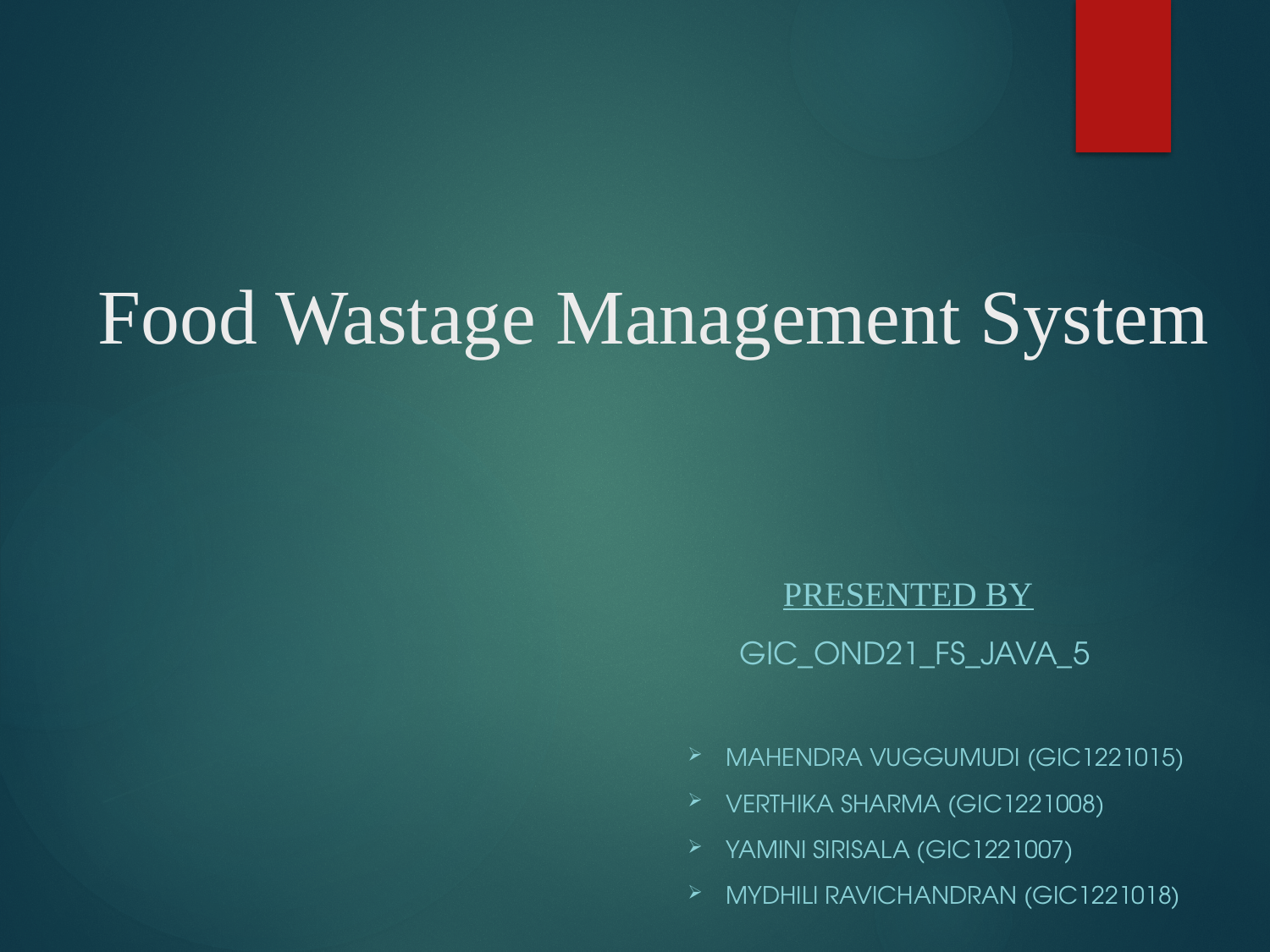

# Food Wastage Management System
          Presented By
      GIC_OND21_FS_JAVA_5

Mahendra vuggumudi (gic1221015)
VeRTHIKA SHARMA (GIC1221008)
Yamini sirisala (gic1221007)
Mydhili ravichandran (gic1221018)